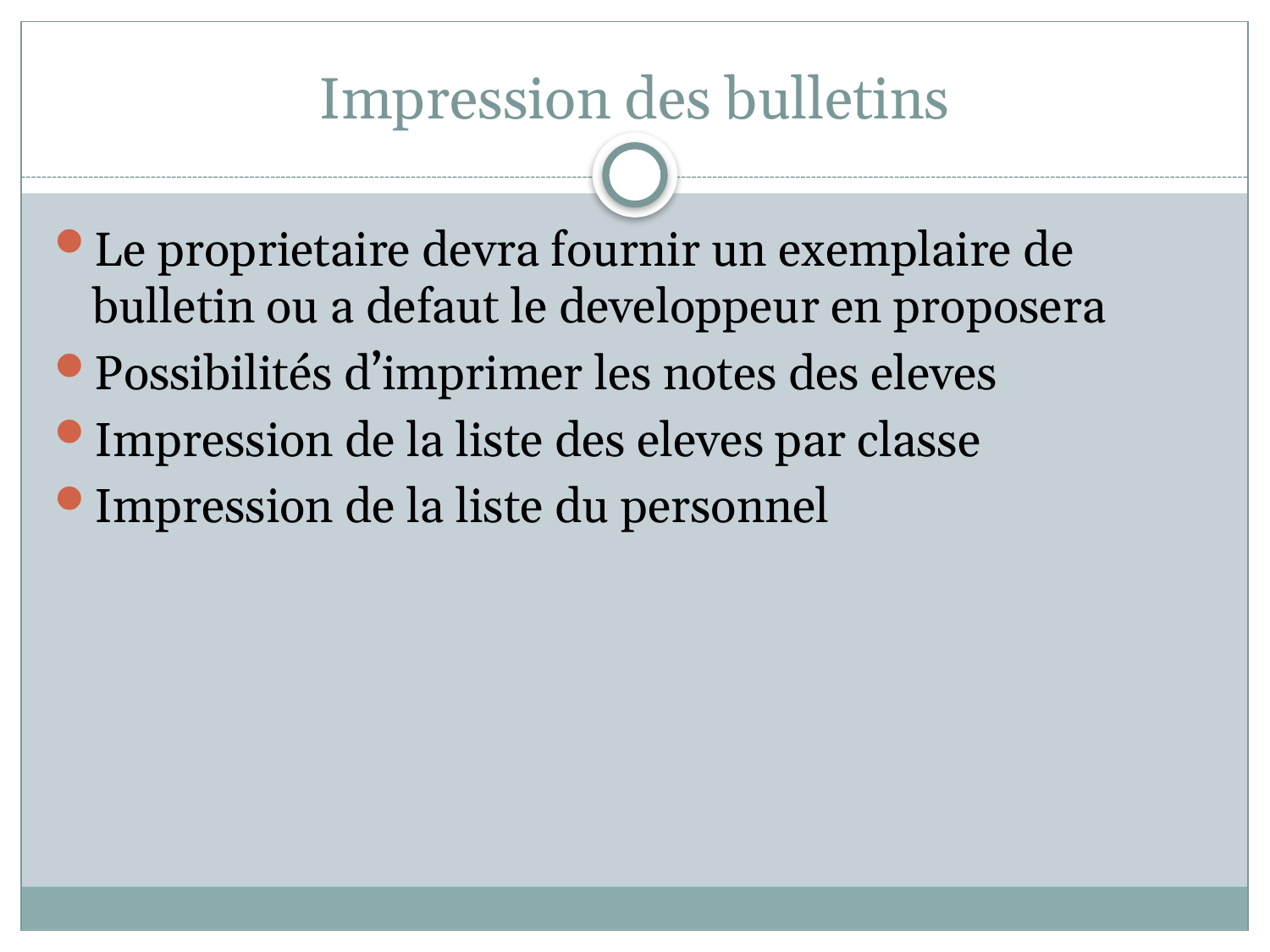

# Impression des bulletins
Le proprietaire devra fournir un exemplaire de bulletin ou a defaut le developpeur en proposera
Possibilités d’imprimer les notes des eleves
Impression de la liste des eleves par classe
Impression de la liste du personnel